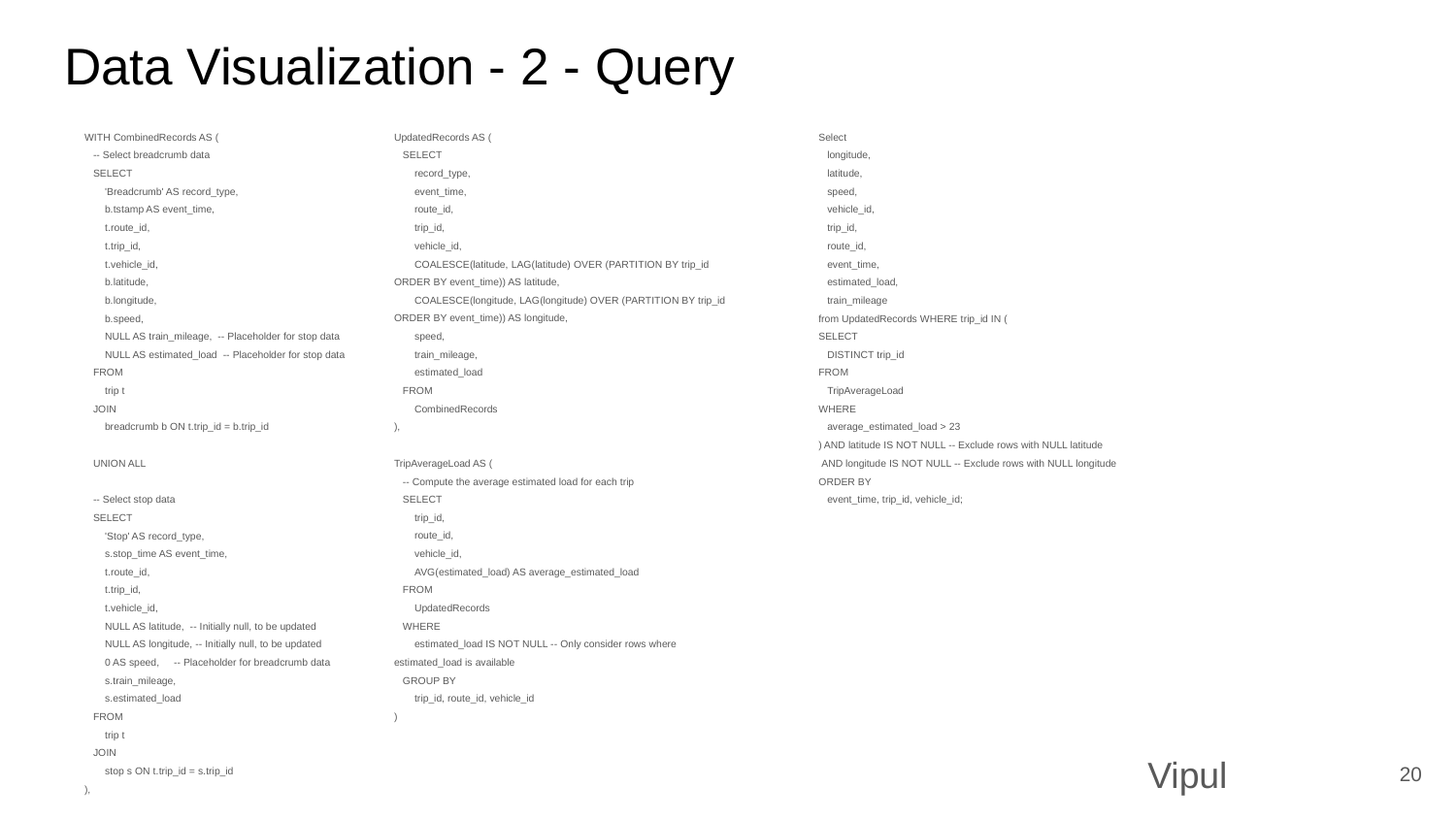

# Data Visualization - 2 - Query
WITH CombinedRecords AS (
   -- Select breadcrumb data
   SELECT
       'Breadcrumb' AS record_type,
       b.tstamp AS event_time,
       t.route_id,
       t.trip_id,
       t.vehicle_id,
       b.latitude,
       b.longitude,
       b.speed,
       NULL AS train_mileage,  -- Placeholder for stop data
       NULL AS estimated_load  -- Placeholder for stop data
   FROM
       trip t
   JOIN
       breadcrumb b ON t.trip_id = b.trip_id

   UNION ALL

   -- Select stop data
   SELECT
       'Stop' AS record_type,
       s.stop_time AS event_time,
       t.route_id,
       t.trip_id,
       t.vehicle_id,
       NULL AS latitude,  -- Initially null, to be updated
       NULL AS longitude, -- Initially null, to be updated
       0 AS speed,     -- Placeholder for breadcrumb data
       s.train_mileage,
       s.estimated_load
   FROM
       trip t
   JOIN
       stop s ON t.trip_id = s.trip_id
),

UpdatedRecords AS (
   SELECT
       record_type,
       event_time,
       route_id,
       trip_id,
       vehicle_id,
       COALESCE(latitude, LAG(latitude) OVER (PARTITION BY trip_id ORDER BY event_time)) AS latitude,
       COALESCE(longitude, LAG(longitude) OVER (PARTITION BY trip_id ORDER BY event_time)) AS longitude,
       speed,
       train_mileage,
       estimated_load
   FROM
       CombinedRecords
),

TripAverageLoad AS (
   -- Compute the average estimated load for each trip
   SELECT
       trip_id,
       route_id,
       vehicle_id,
       AVG(estimated_load) AS average_estimated_load
   FROM
       UpdatedRecords
   WHERE
       estimated_load IS NOT NULL -- Only consider rows where estimated_load is available
   GROUP BY
       trip_id, route_id, vehicle_id
)

Select
   longitude,
   latitude,
   speed,
   vehicle_id,
   trip_id,
   route_id,
   event_time,
   estimated_load,
   train_mileage
from UpdatedRecords WHERE trip_id IN (
SELECT
   DISTINCT trip_id
FROM
   TripAverageLoad
WHERE
   average_estimated_load > 23
) AND latitude IS NOT NULL -- Exclude rows with NULL latitude
 AND longitude IS NOT NULL -- Exclude rows with NULL longitude
ORDER BY
   event_time, trip_id, vehicle_id;

Vipul
20